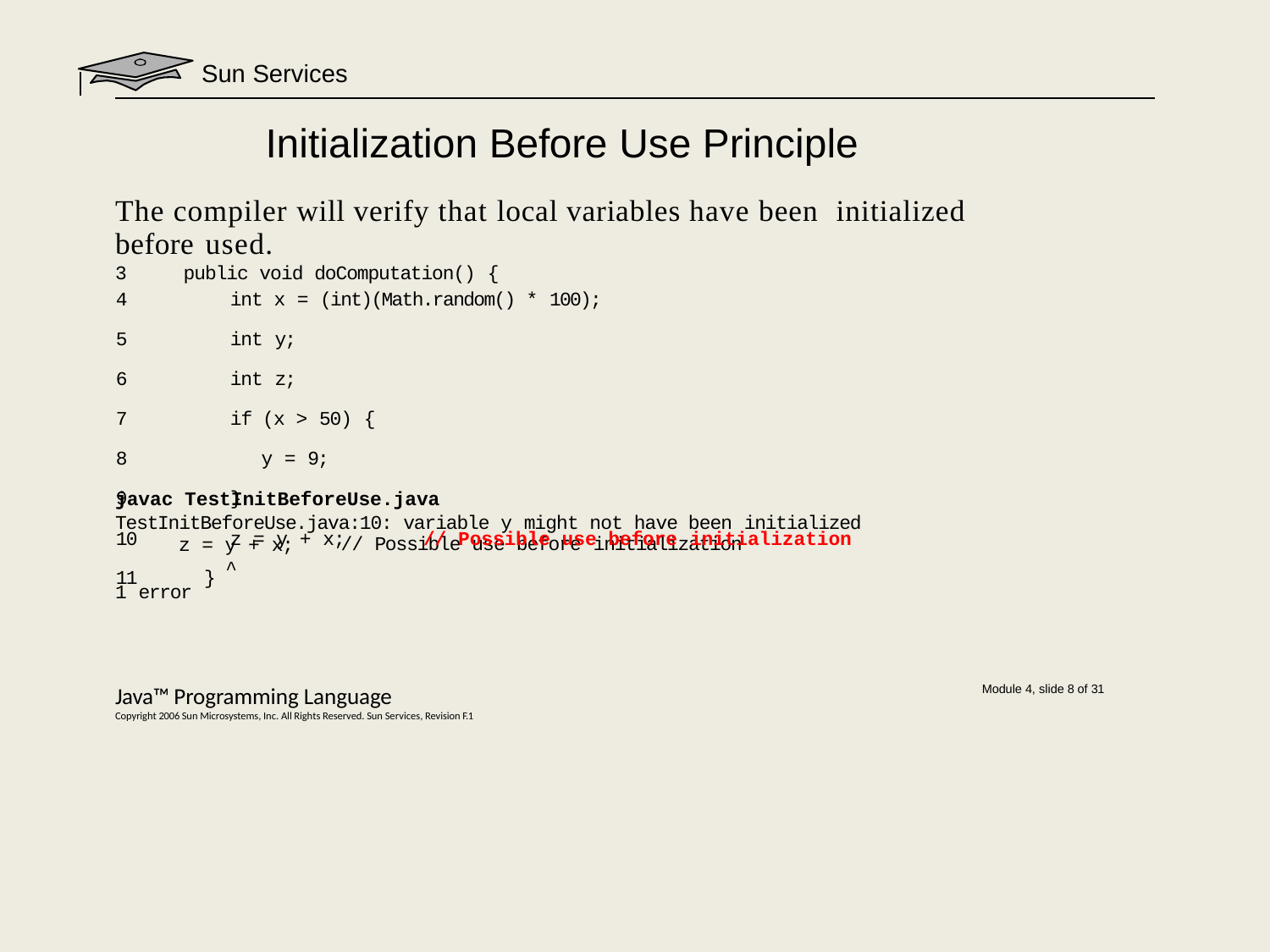

Sun Services

# Initialization Before Use Principle
The compiler will verify that local variables have been  initialized before used.
3	public void doComputation() {
| 4 |  | int x = (int)(Math.random() \* 100); |
| --- | --- | --- |
| 5 |  | int y; |
| 6 |  | int z; |
| 7 |  | if (x > 50) { |
| 8 |  | y = 9; |
| 9 |  | } |
| 10 |  | z = y + x; // Possible use before initialization |
| 11 | } |  |
javac TestInitBeforeUse.java
TestInitBeforeUse.java:10: variable y might not have been initialized
// Possible use before initialization
z = y + x;
^
1 error
Java™ Programming Language
Copyright 2006 Sun Microsystems, Inc. All Rights Reserved. Sun Services, Revision F.1
Module 4, slide 8 of 31